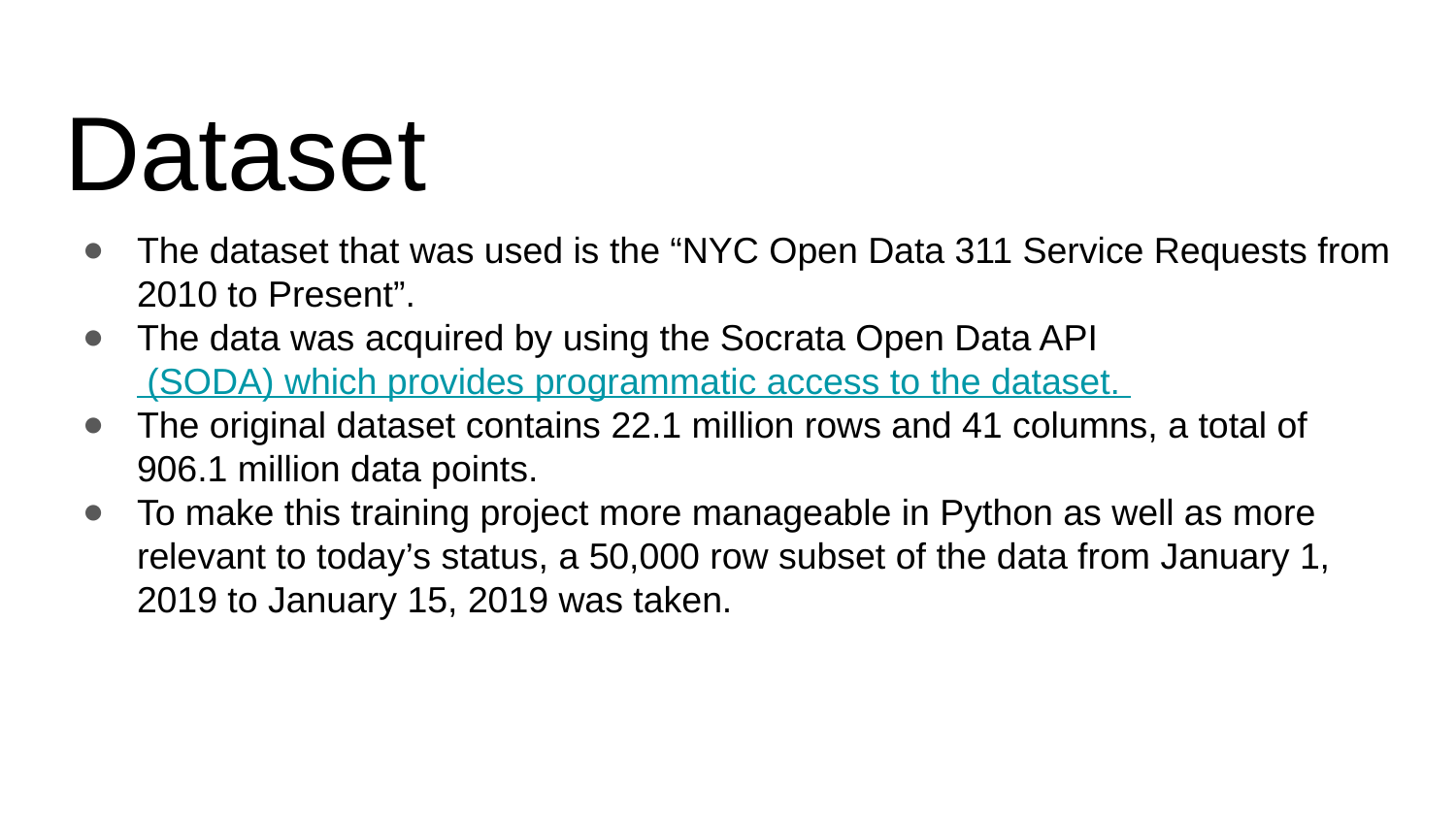

# Dataset
The dataset that was used is the “NYC Open Data 311 Service Requests from 2010 to Present”.
The data was acquired by using the Socrata Open Data API (SODA) which provides programmatic access to the dataset.
The original dataset contains 22.1 million rows and 41 columns, a total of 906.1 million data points.
To make this training project more manageable in Python as well as more relevant to today’s status, a 50,000 row subset of the data from January 1, 2019 to January 15, 2019 was taken.